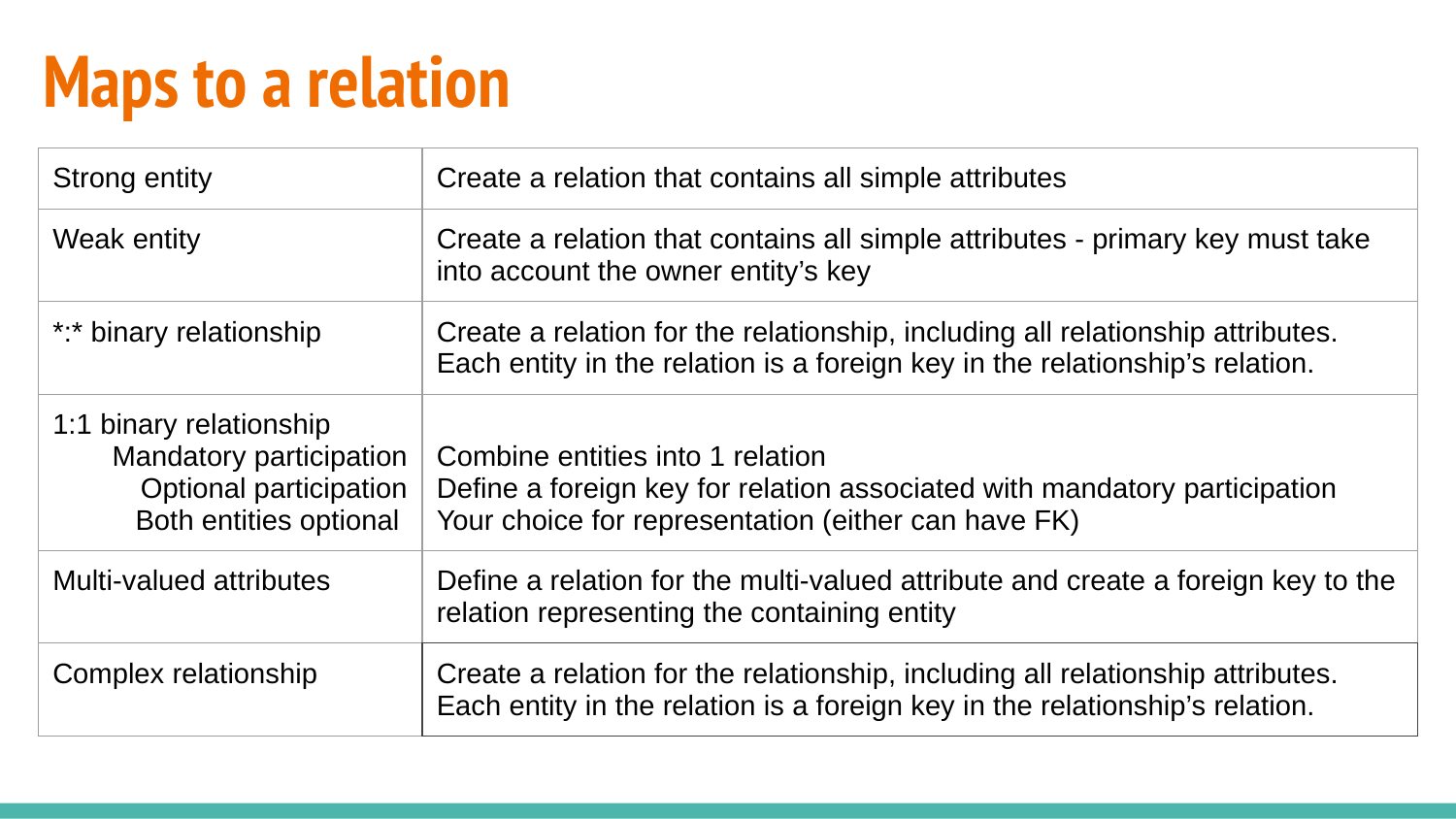

# Maps to a relation
| Strong entity | Create a relation that contains all simple attributes |
| --- | --- |
| Weak entity | Create a relation that contains all simple attributes - primary key must take into account the owner entity’s key |
| \*:\* binary relationship | Create a relation for the relationship, including all relationship attributes. Each entity in the relation is a foreign key in the relationship’s relation. |
| 1:1 binary relationship Mandatory participation Optional participation Both entities optional | Combine entities into 1 relation Define a foreign key for relation associated with mandatory participation Your choice for representation (either can have FK) |
| Multi-valued attributes | Define a relation for the multi-valued attribute and create a foreign key to the relation representing the containing entity |
| Complex relationship | Create a relation for the relationship, including all relationship attributes. Each entity in the relation is a foreign key in the relationship’s relation. |